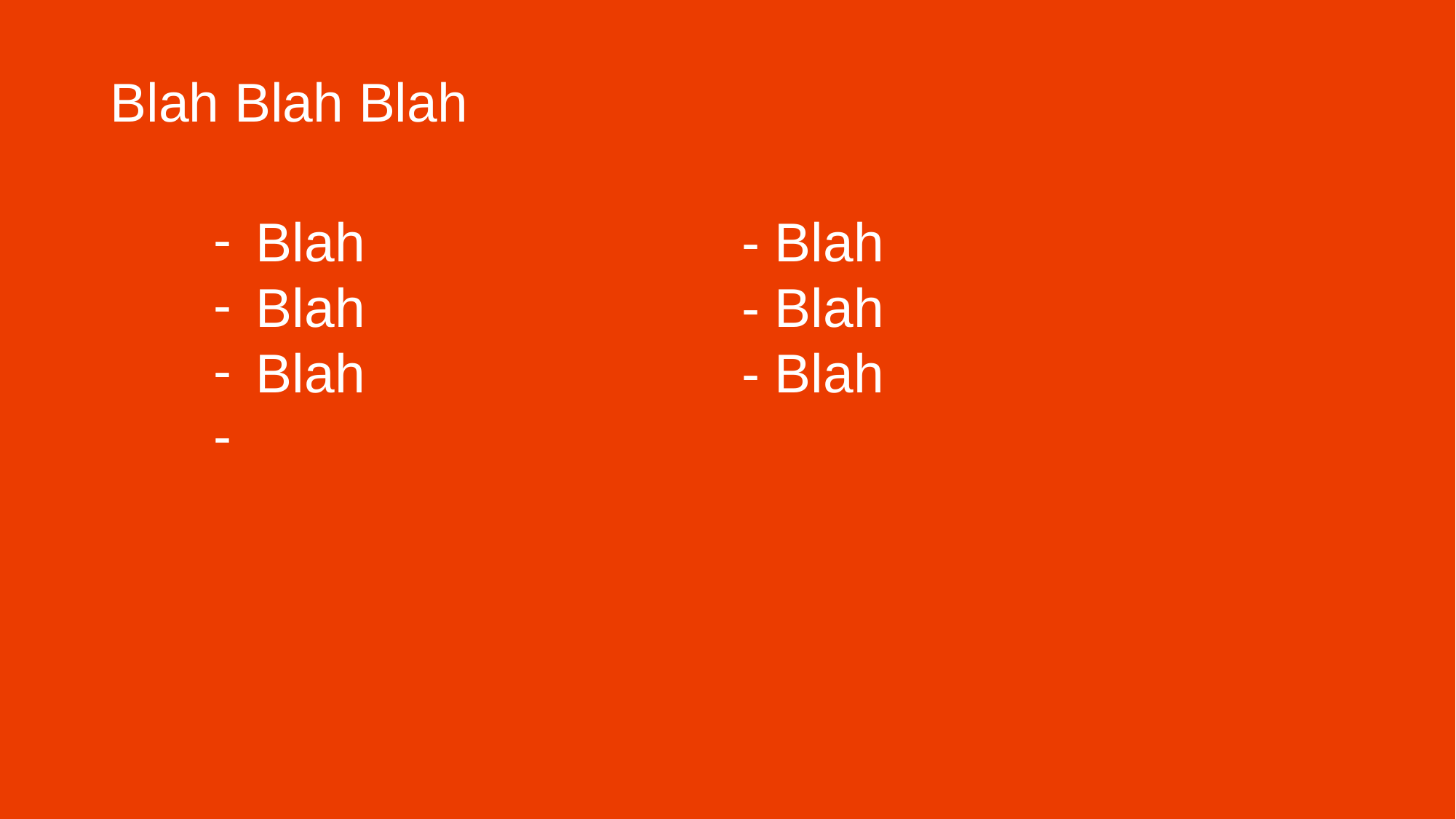

Blah Blah Blah

 Blah
 Blah
 Blah

- Blah
- Blah
- Blah